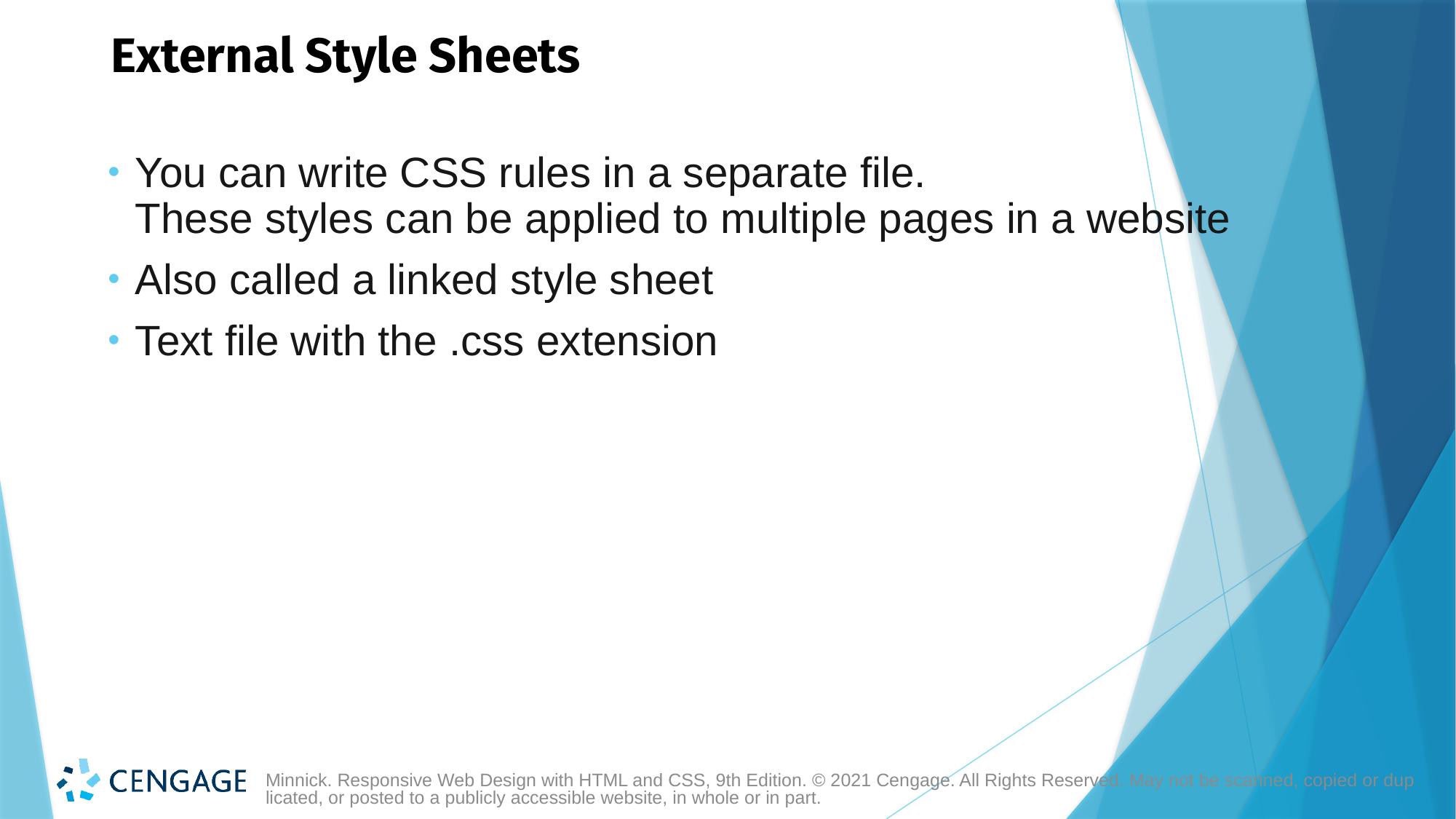

# External Style Sheets
You can write CSS rules in a separate file.
These styles can be applied to multiple pages in a website
Also called a linked style sheet
Text file with the .css extension
Minnick. Responsive Web Design with HTML and CSS, 9th Edition. © 2021 Cengage. All Rights Reserved. May not be scanned, copied or duplicated, or posted to a publicly accessible website, in whole or in part.